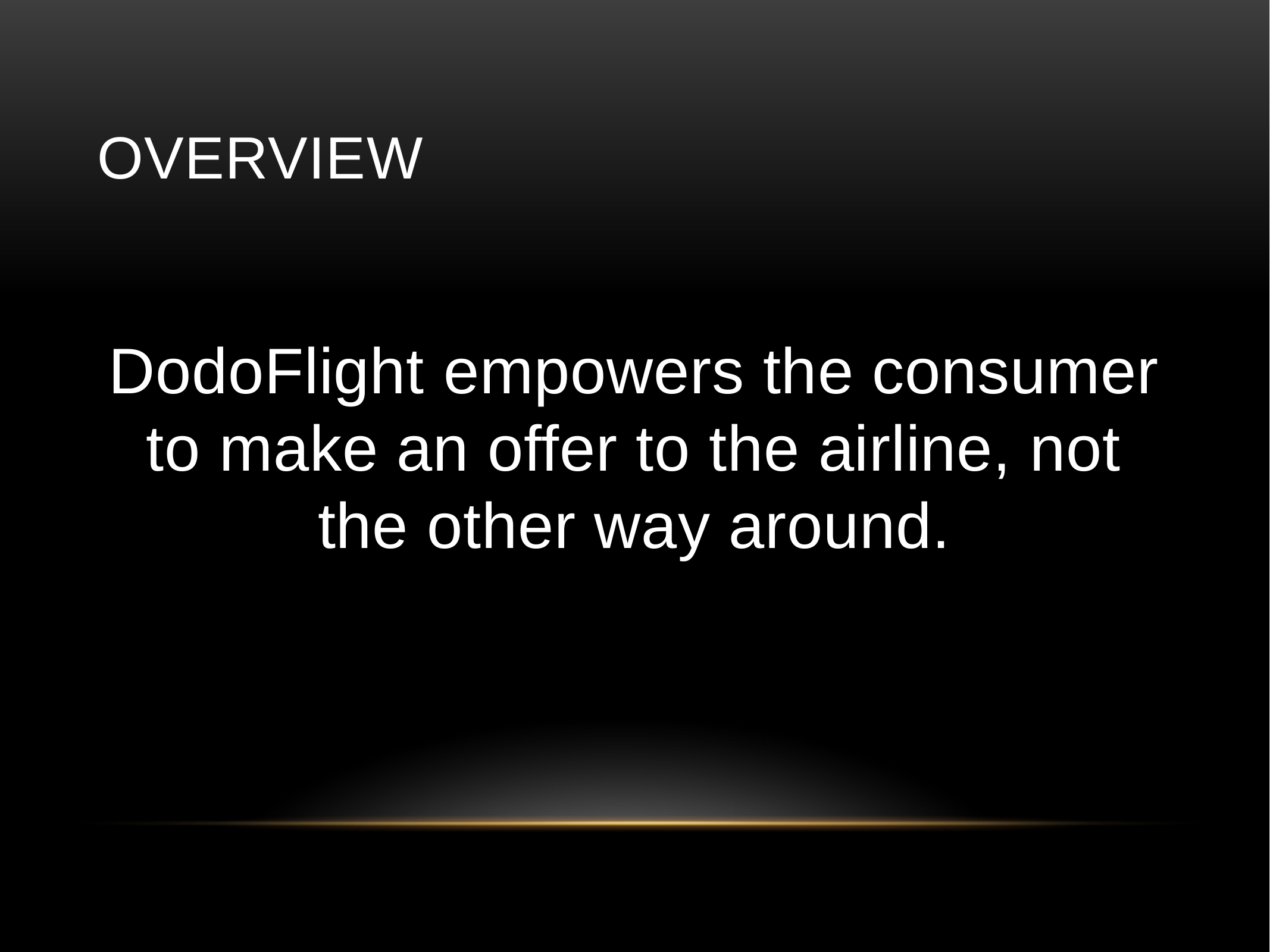

# Overview

DodoFlight empowers the consumer to make an offer to the airline, not the other way around.